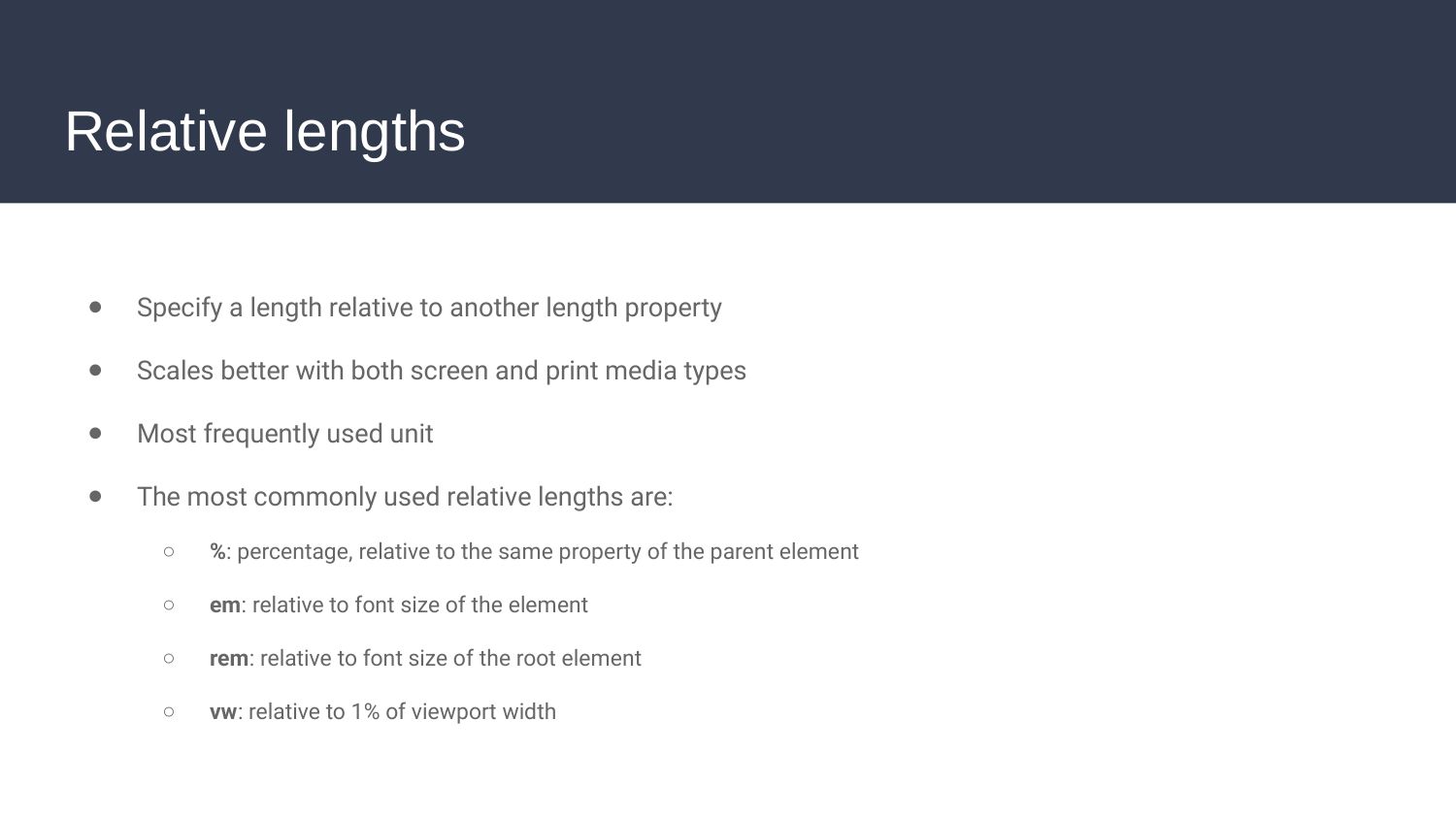

# Relative lengths
Specify a length relative to another length property
Scales better with both screen and print media types
Most frequently used unit
The most commonly used relative lengths are:
%: percentage, relative to the same property of the parent element
em: relative to font size of the element
rem: relative to font size of the root element
vw: relative to 1% of viewport width